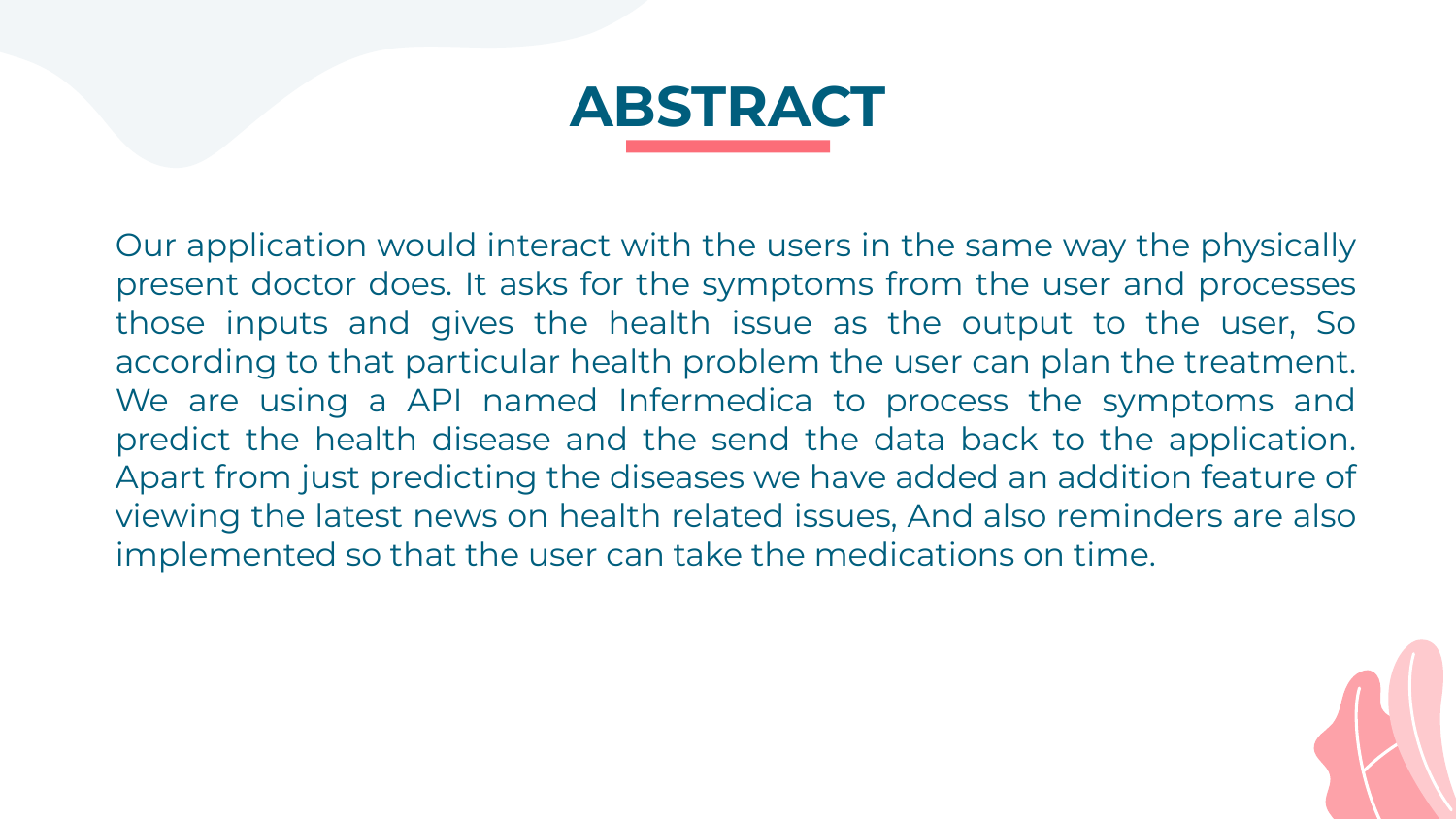

# ABSTRACT

Our application would interact with the users in the same way the physically present doctor does. It asks for the symptoms from the user and processes those inputs and gives the health issue as the output to the user, So according to that particular health problem the user can plan the treatment. We are using a API named Infermedica to process the symptoms and predict the health disease and the send the data back to the application. Apart from just predicting the diseases we have added an addition feature of viewing the latest news on health related issues, And also reminders are also implemented so that the user can take the medications on time.